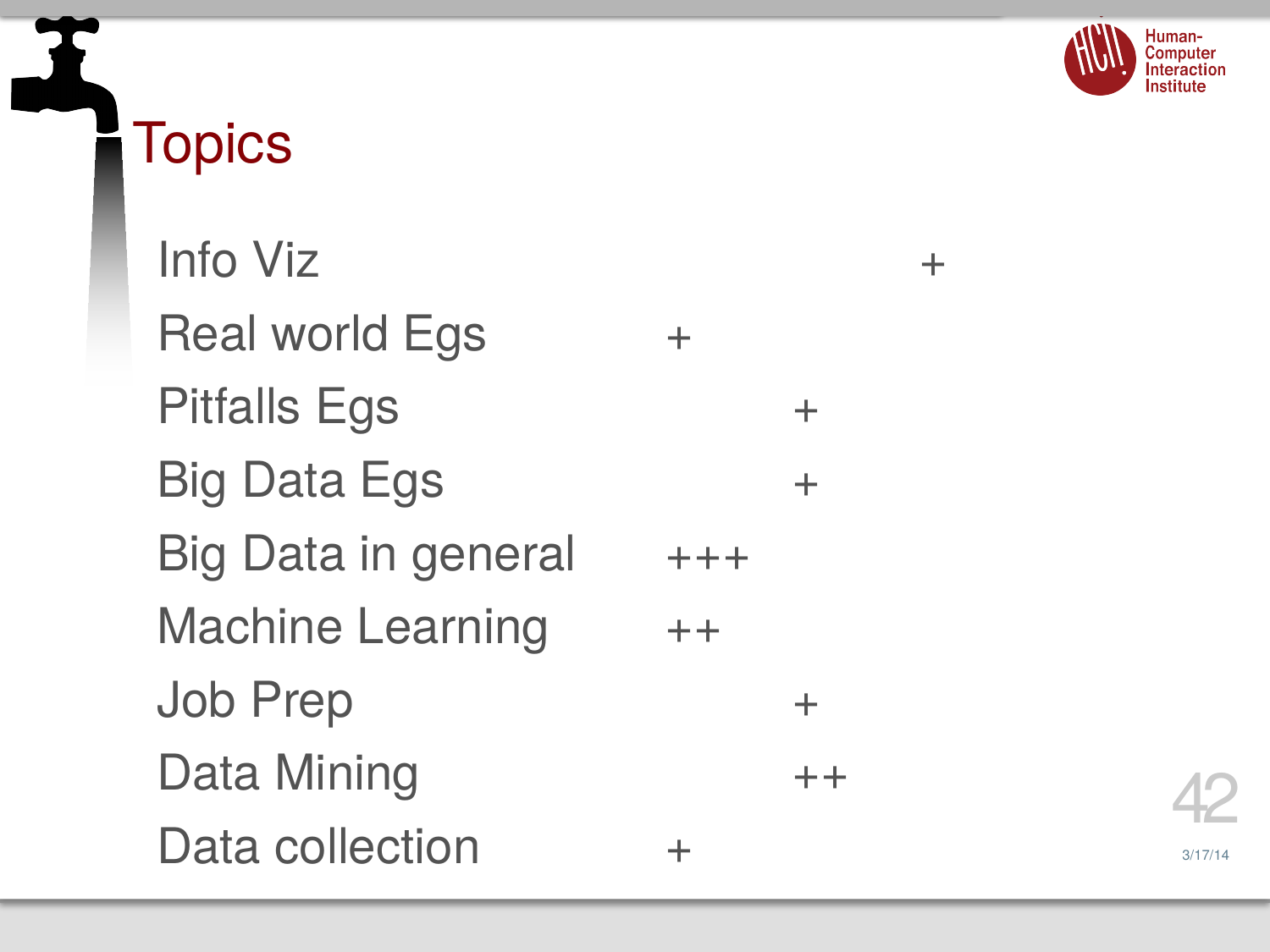

# Topics
Info Viz					+
Real world Egs		+
Pitfalls Egs				+
Big Data Egs			+
Big Data in general 	+++
Machine Learning	++
Job Prep				+
Data Mining			++
Data collection		+

42
3/17/14